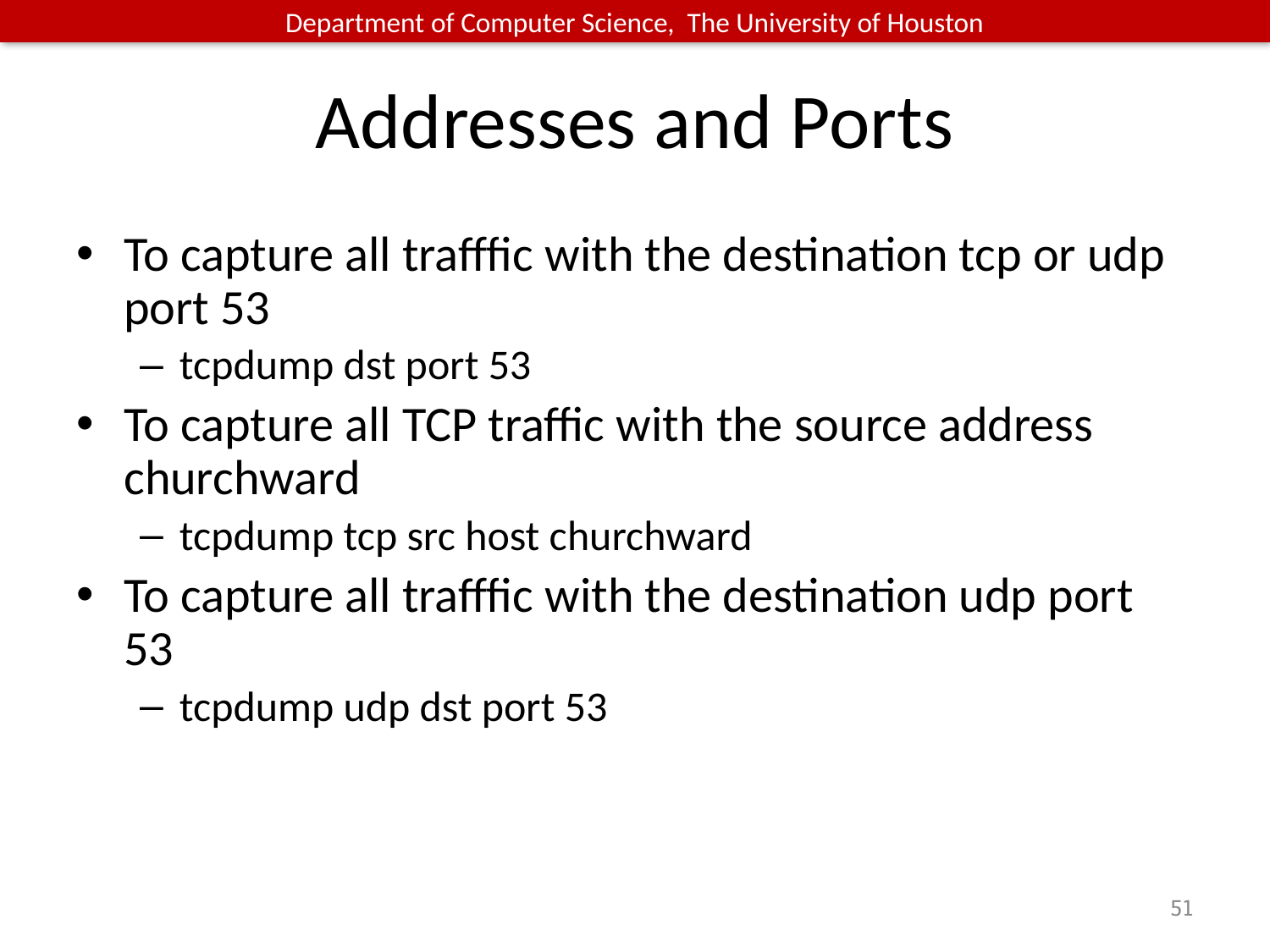

# Addresses and Ports
To capture all trafffic with the destination tcp or udp port 53
tcpdump dst port 53
To capture all TCP traffic with the source address churchward
tcpdump tcp src host churchward
To capture all trafffic with the destination udp port 53
tcpdump udp dst port 53
51